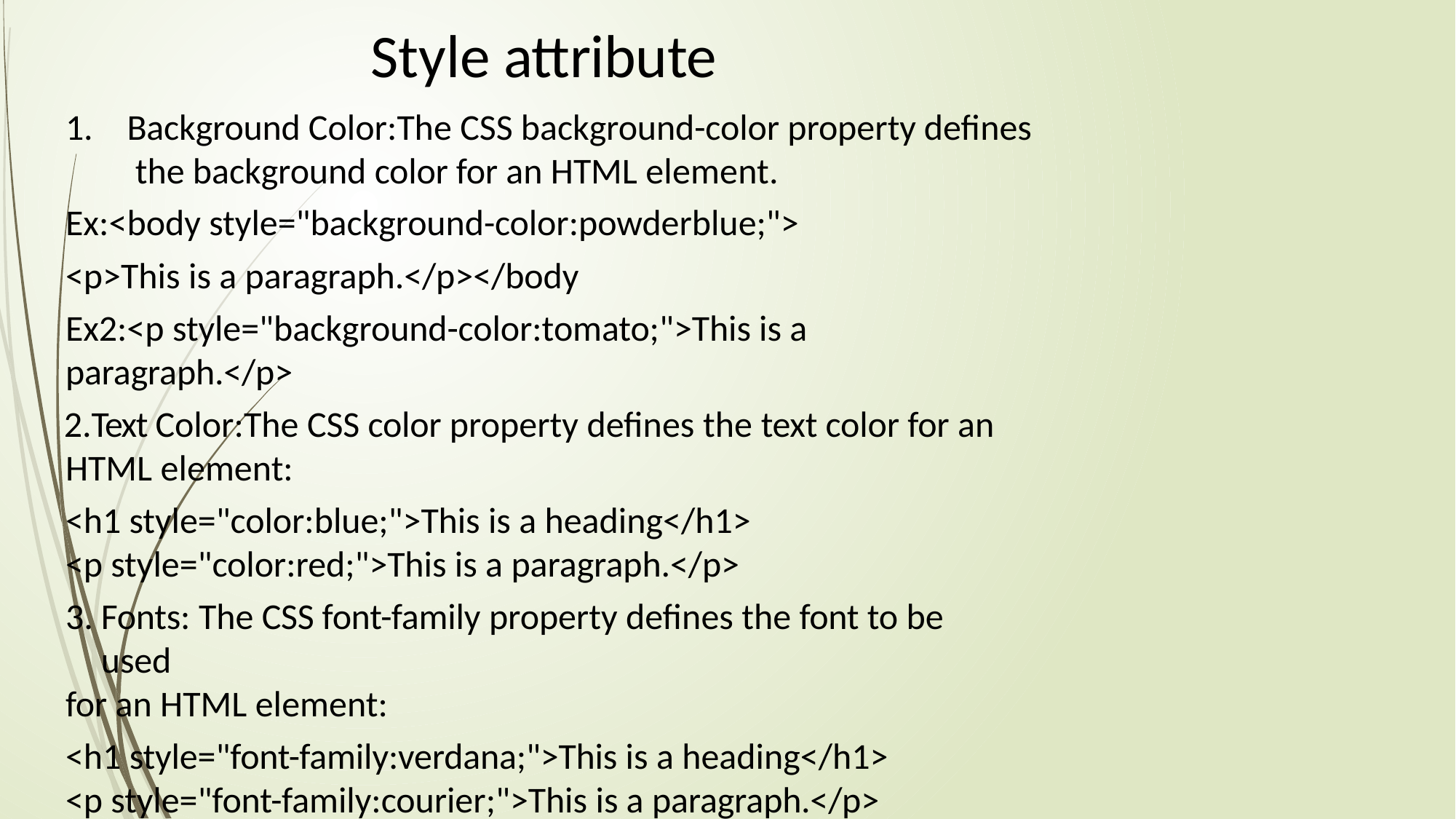

# Style attribute
Background Color:The CSS background-color property defines  the background color for an HTML element.
Ex:<body style="background-color:powderblue;">
<p>This is a paragraph.</p></body
Ex2:<p style="background-color:tomato;">This is a paragraph.</p>
Text Color:The CSS color property defines the text color for an  HTML element:
<h1 style="color:blue;">This is a heading</h1>
<p style="color:red;">This is a paragraph.</p>
Fonts: The CSS font-family property defines the font to be used
for an HTML element:
<h1 style="font-family:verdana;">This is a heading</h1>
<p style="font-family:courier;">This is a paragraph.</p>